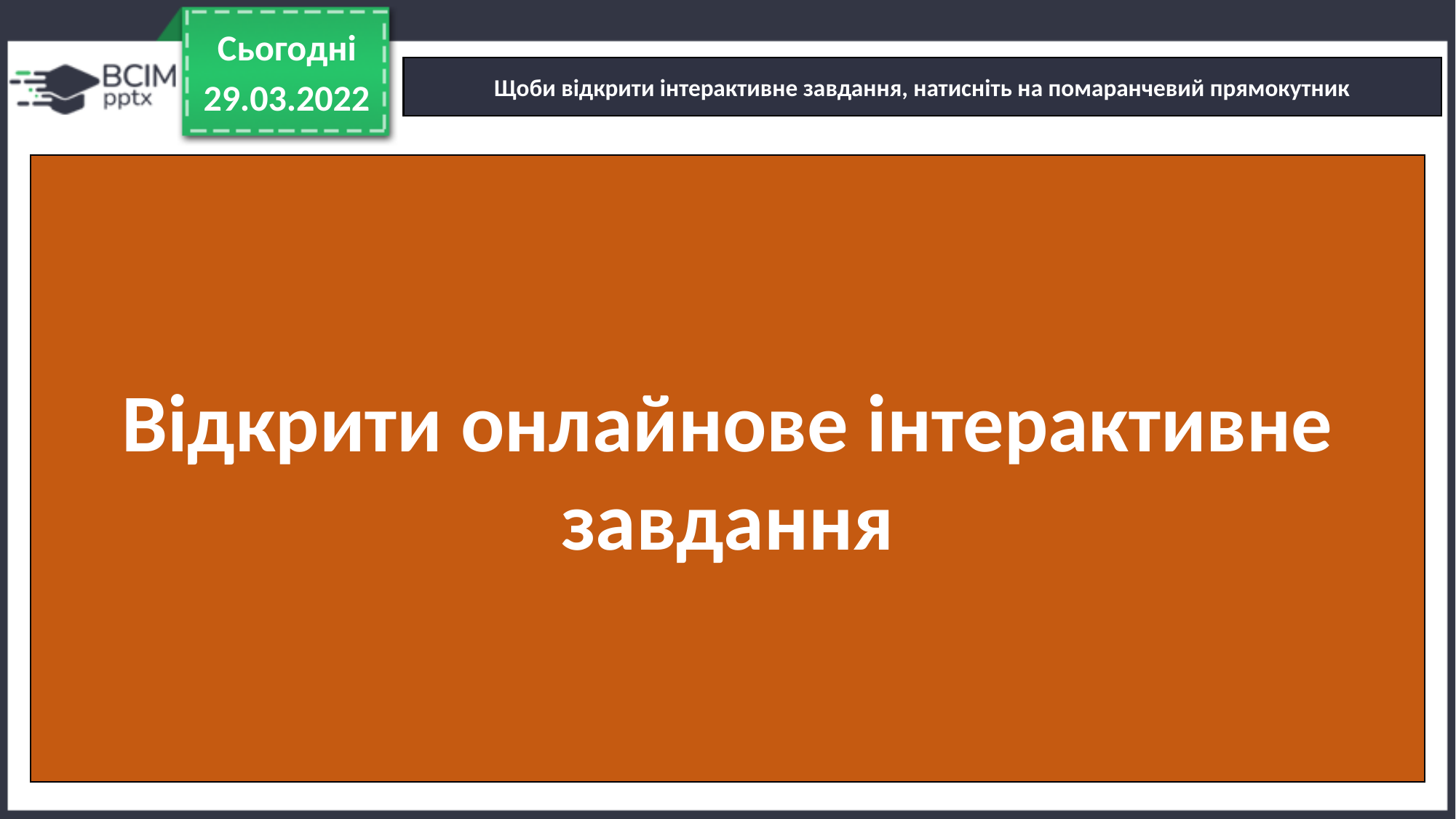

Сьогодні
Щоби відкрити інтерактивне завдання, натисніть на помаранчевий прямокутник
29.03.2022
Відкрити онлайнове інтерактивне завдання